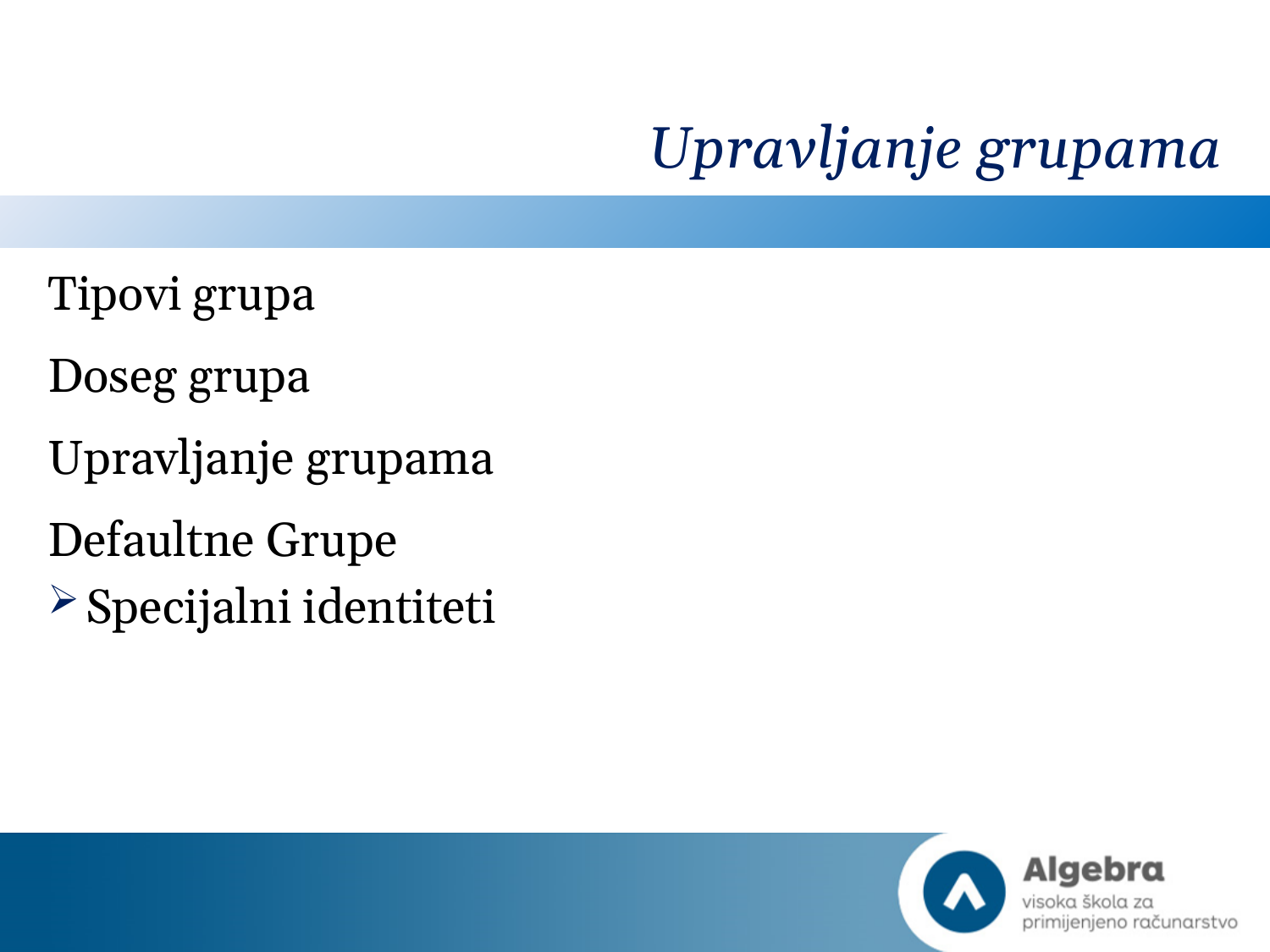

# Upravljanje grupama
Tipovi grupa
Doseg grupa
Upravljanje grupama
Defaultne Grupe
Specijalni identiteti